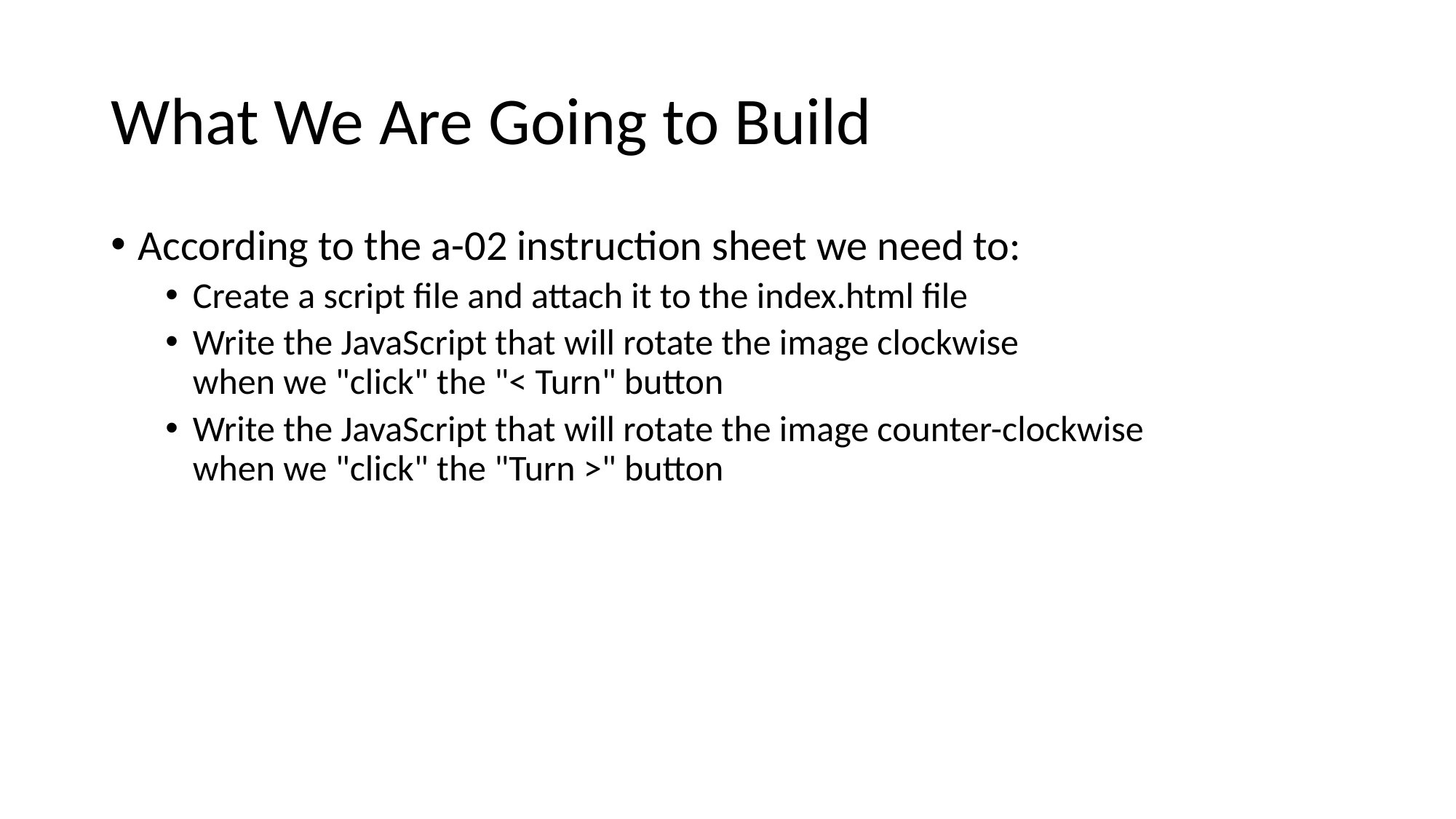

# What We Are Going to Build
According to the a-02 instruction sheet we need to:
Create a script file and attach it to the index.html file
Write the JavaScript that will rotate the image clockwise
when we "click" the "< Turn" button
Write the JavaScript that will rotate the image counter-clockwise
when we "click" the "Turn >" button